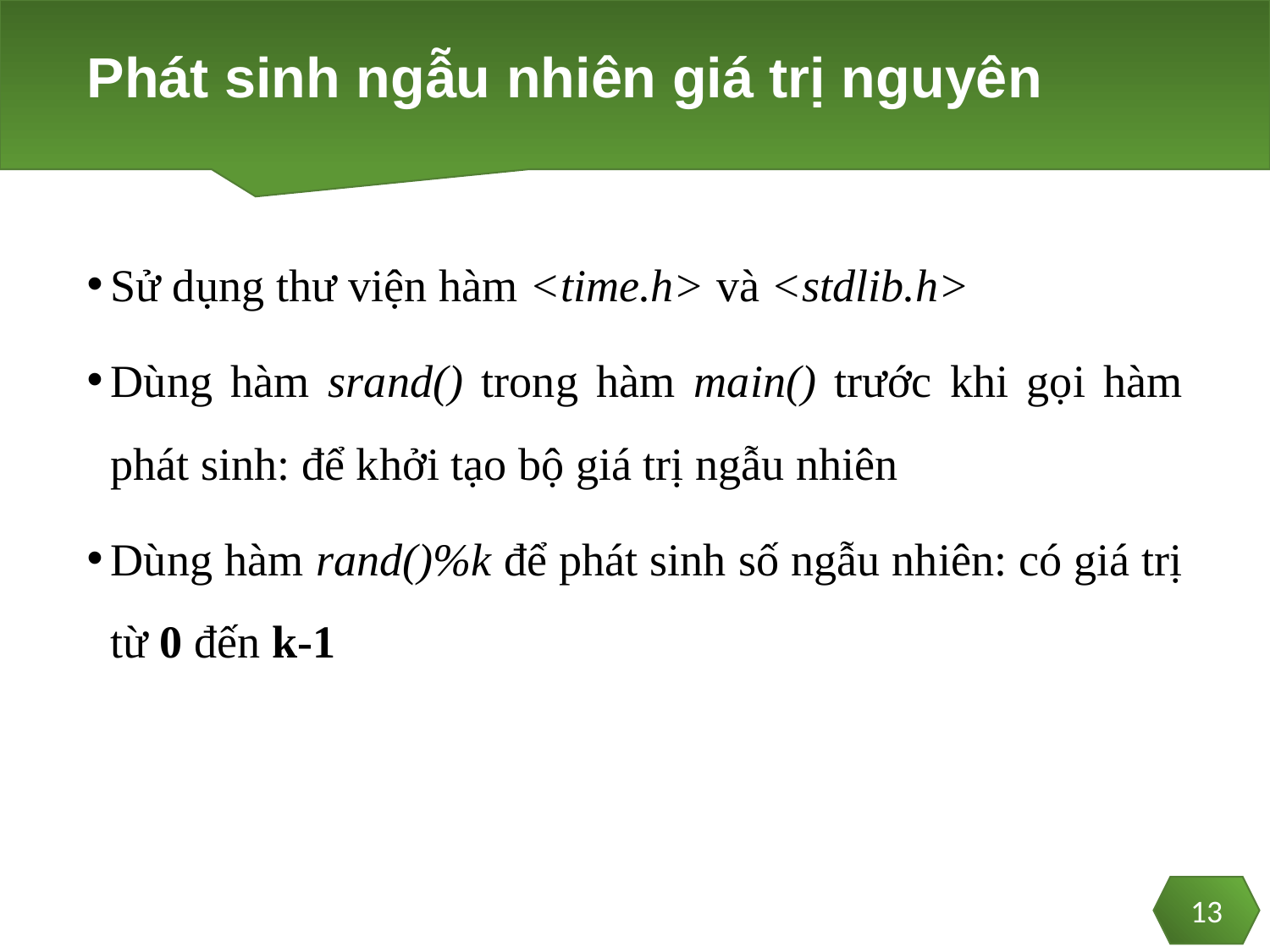

# Phát sinh ngẫu nhiên giá trị nguyên
Sử dụng thư viện hàm <time.h> và <stdlib.h>
Dùng hàm srand() trong hàm main() trước khi gọi hàm phát sinh: để khởi tạo bộ giá trị ngẫu nhiên
Dùng hàm rand()%k để phát sinh số ngẫu nhiên: có giá trị từ 0 đến k-1